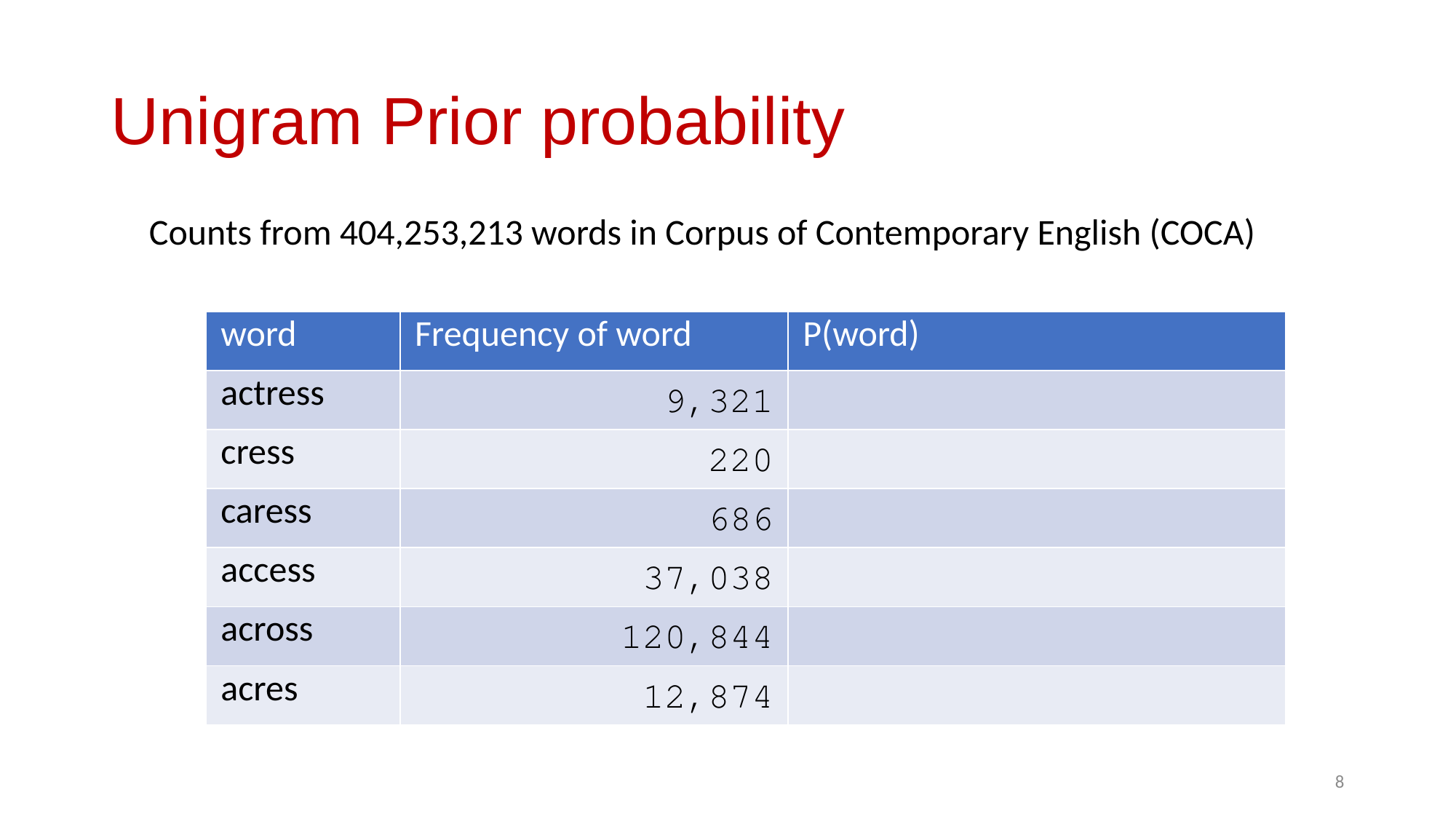

# Unigram Prior probability
Counts from 404,253,213 words in Corpus of Contemporary English (COCA)

| word | Frequency of word | P(word) |
| --- | --- | --- |
| actress | 9,321 |  |
| cress | 220 |  |
| caress | 686 |  |
| access | 37,038 |  |
| across | 120,844 |  |
| acres | 12,874 |  |
8